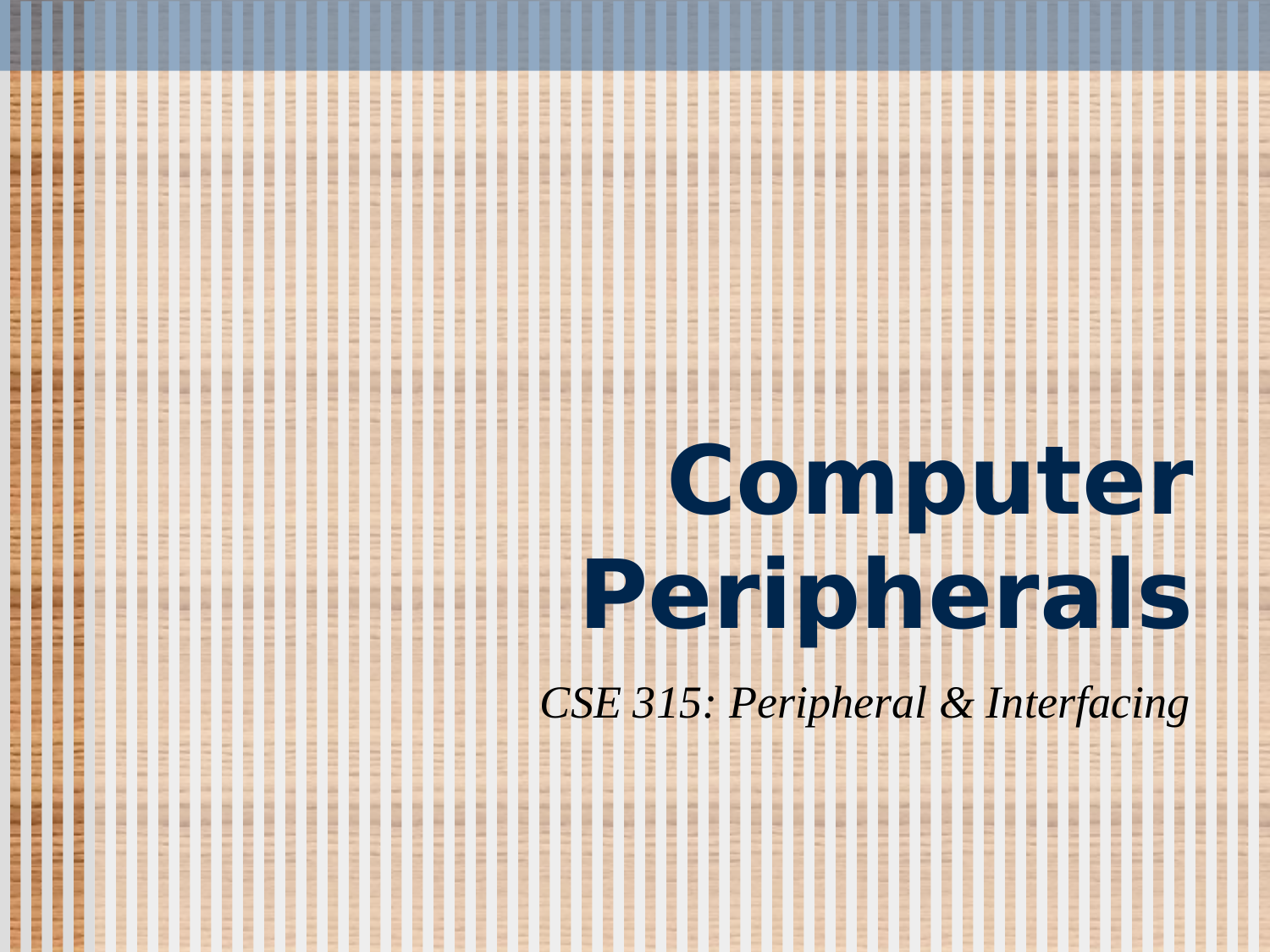

Computer Peripherals
CSE 315: Peripheral & Interfacing
1